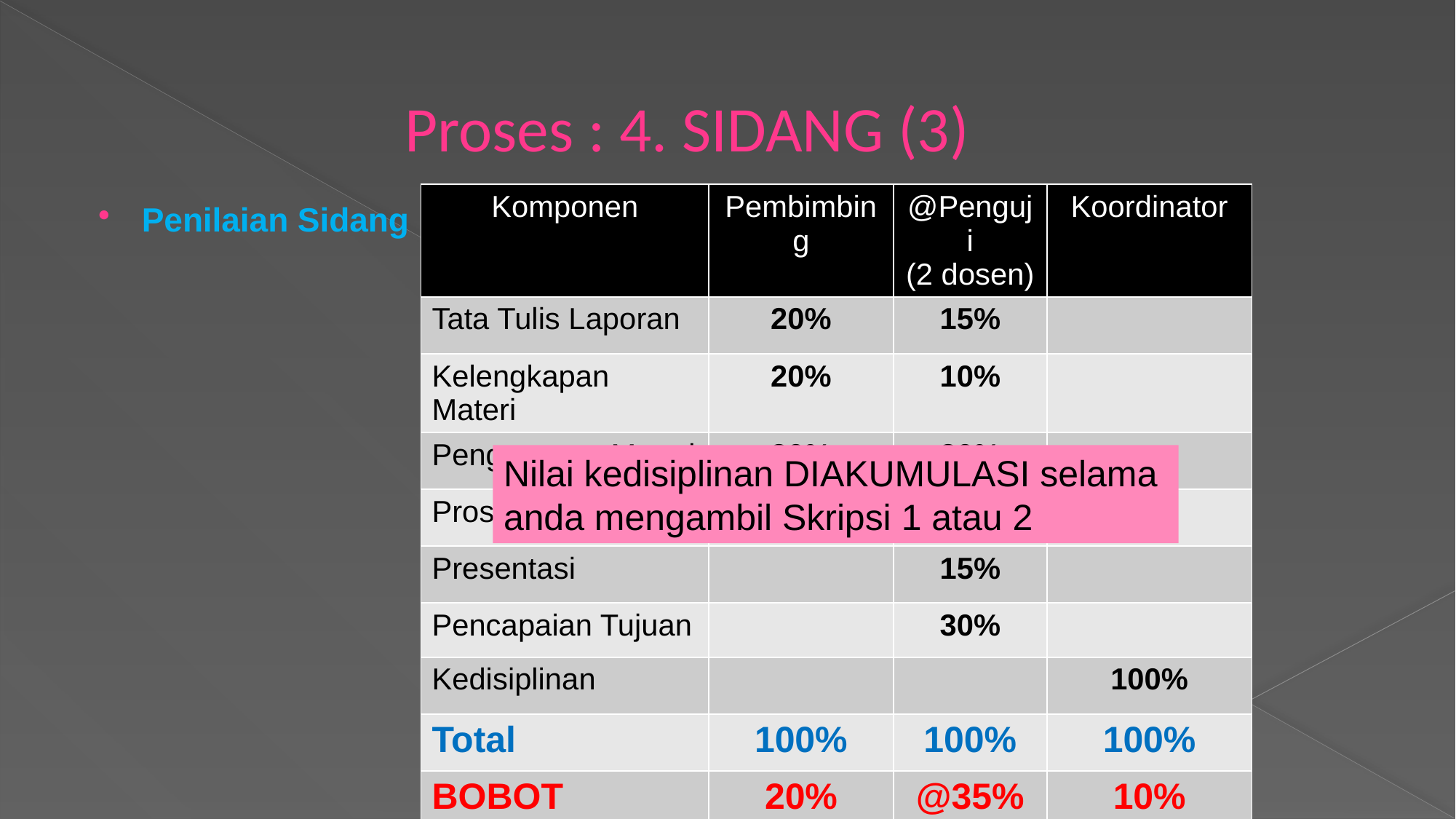

# Proses : 4. SIDANG (3)
| Komponen | Pembimbing | @Penguji (2 dosen) | Koordinator |
| --- | --- | --- | --- |
| Tata Tulis Laporan | 20% | 15% |  |
| Kelengkapan Materi | 20% | 10% |  |
| Penguasaan Materi | 30% | 30% |  |
| Proses Bimbingan | 30% |  |  |
| Presentasi |  | 15% |  |
| Pencapaian Tujuan |  | 30% |  |
| Kedisiplinan |  |  | 100% |
| Total | 100% | 100% | 100% |
| BOBOT | 20% | @35% | 10% |
Penilaian Sidang

Nilai kedisiplinan DIAKUMULASI selama
anda mengambil Skripsi 1 atau 2